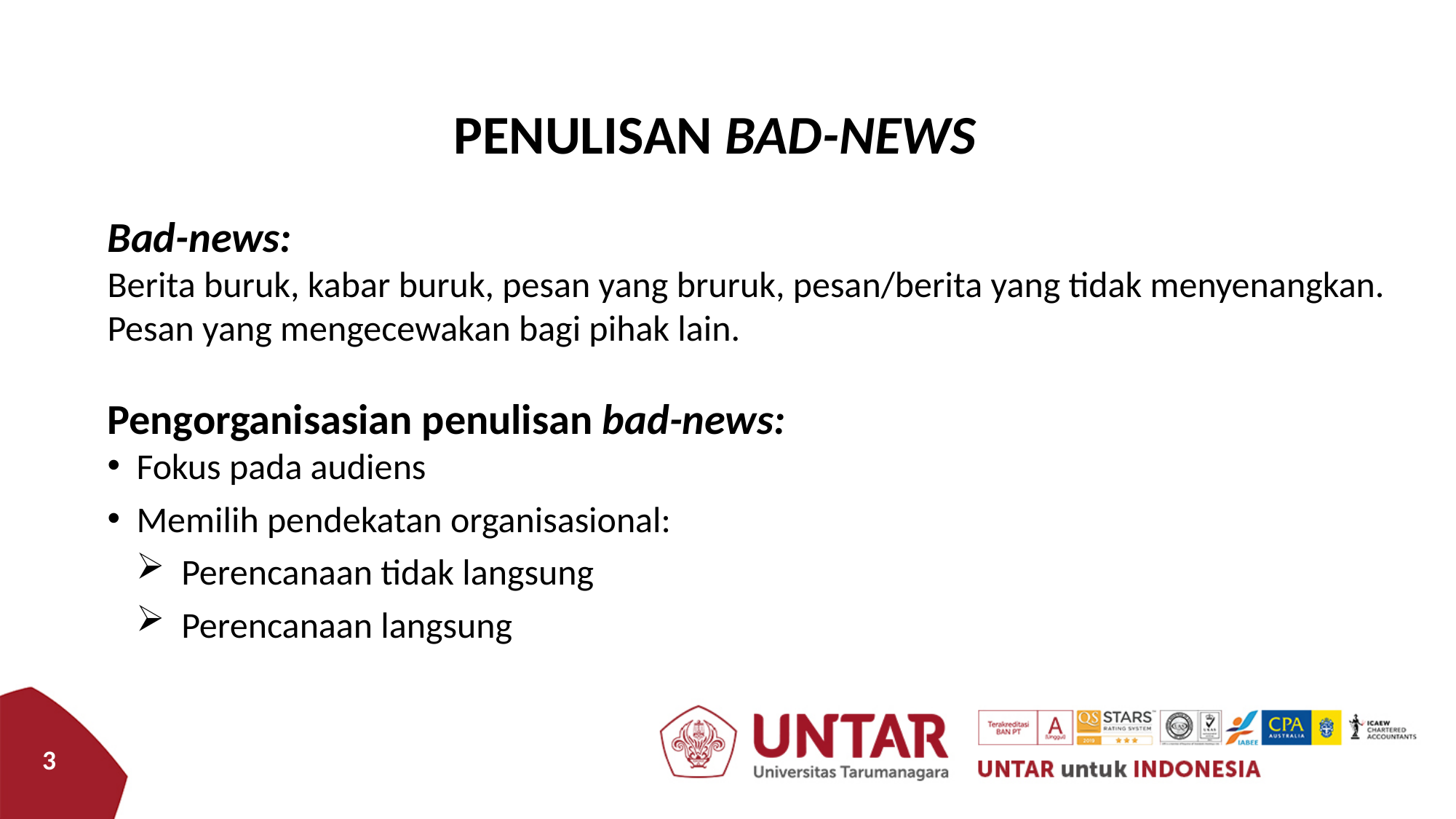

PENULISAN BAD-NEWS

Bad-news:
Berita buruk, kabar buruk, pesan yang bruruk, pesan/berita yang tidak menyenangkan. Pesan yang mengecewakan bagi pihak lain.

Pengorganisasian penulisan bad-news:
  Fokus pada audiens
  Memilih pendekatan organisasional:
  Perencanaan tidak langsung
  Perencanaan langsung
3
3